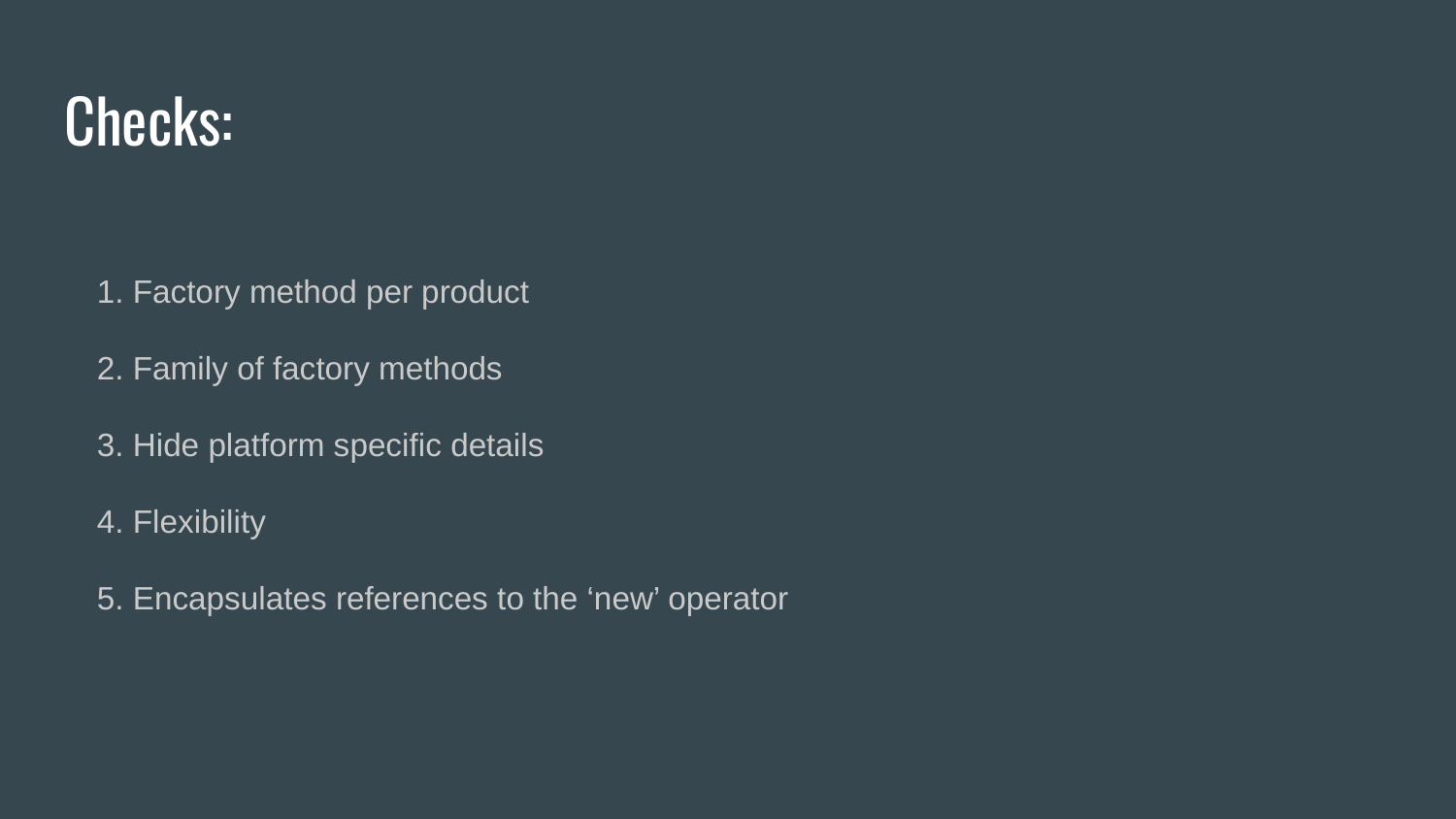

# Checks:

1. Factory method per product
2. Family of factory methods
3. Hide platform specific details
4. Flexibility
5. Encapsulates references to the ‘new’ operator